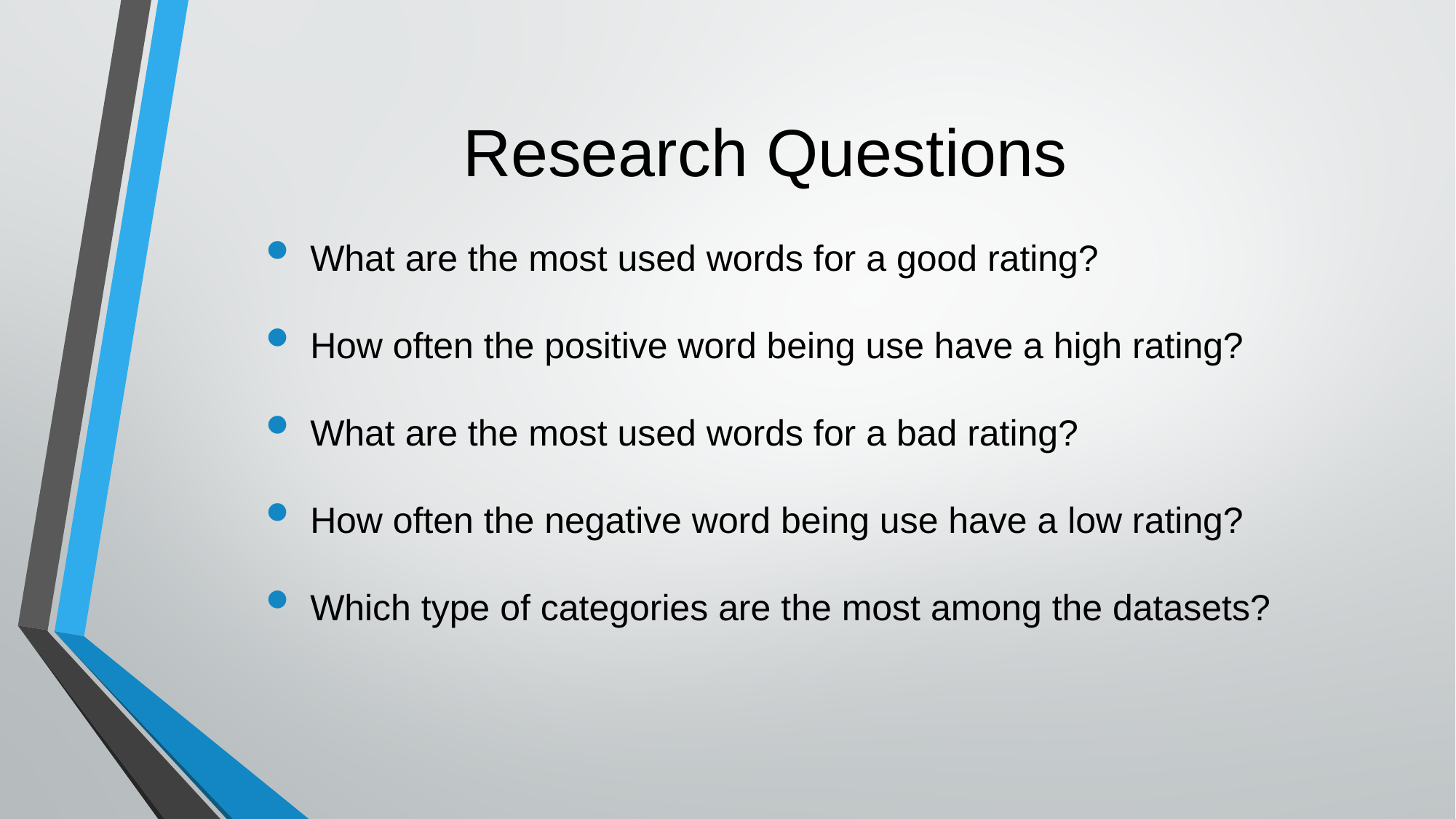

# Research Questions
What are the most used words for a good rating?
How often the positive word being use have a high rating?
What are the most used words for a bad rating?
How often the negative word being use have a low rating?
Which type of categories are the most among the datasets?